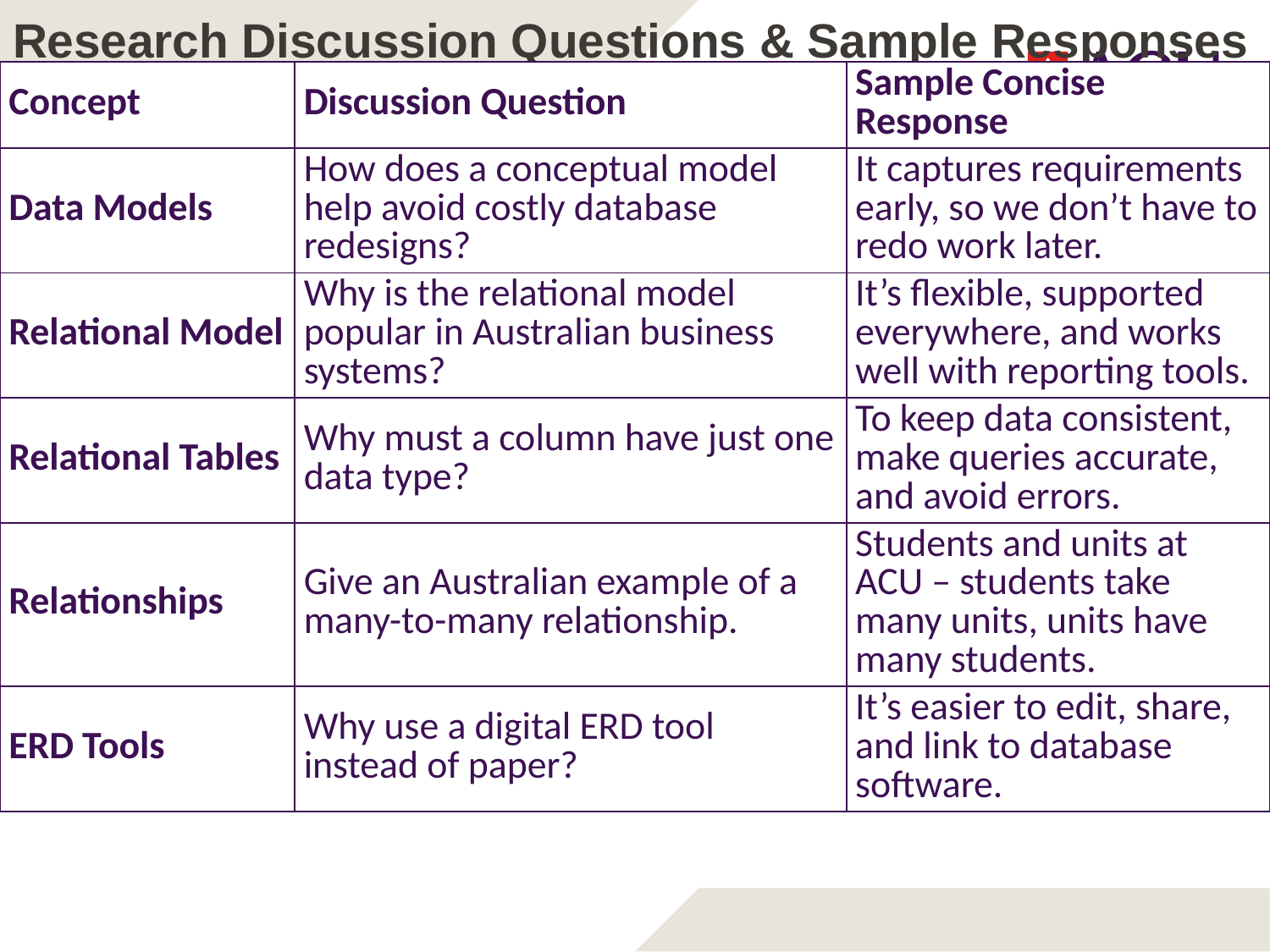

# Research Discussion Questions & Sample Responses
| Concept | Discussion Question | Sample Concise Response |
| --- | --- | --- |
| Data Models | How does a conceptual model help avoid costly database redesigns? | It captures requirements early, so we don’t have to redo work later. |
| Relational Model | Why is the relational model popular in Australian business systems? | It’s flexible, supported everywhere, and works well with reporting tools. |
| Relational Tables | Why must a column have just one data type? | To keep data consistent, make queries accurate, and avoid errors. |
| Relationships | Give an Australian example of a many-to-many relationship. | Students and units at ACU – students take many units, units have many students. |
| ERD Tools | Why use a digital ERD tool instead of paper? | It’s easier to edit, share, and link to database software. |